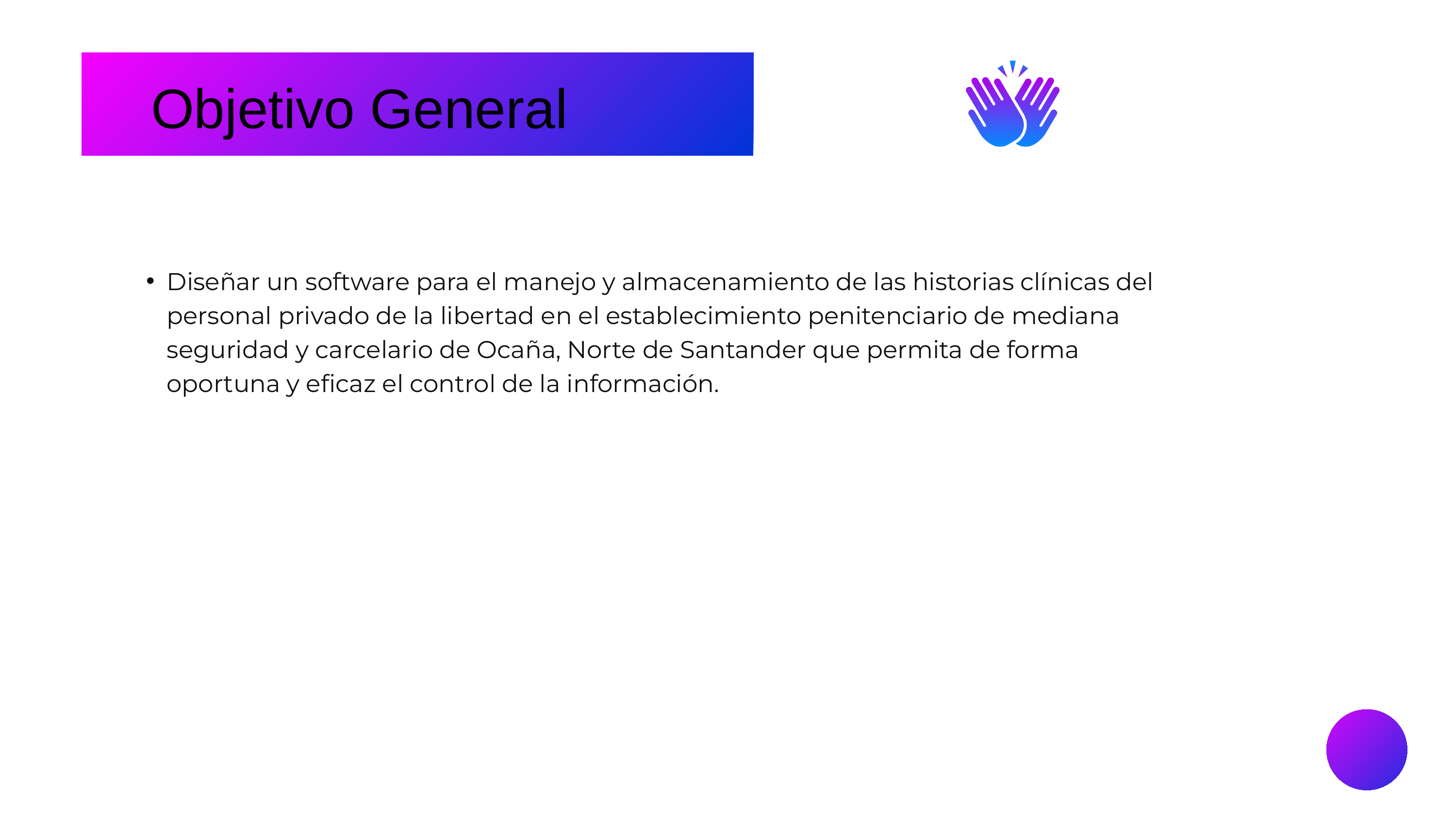

Objetivo General
Diseñar un software para el manejo y almacenamiento de las historias clínicas del personal privado de la libertad en el establecimiento penitenciario de mediana seguridad y carcelario de Ocaña, Norte de Santander que permita de forma oportuna y eficaz el control de la información.